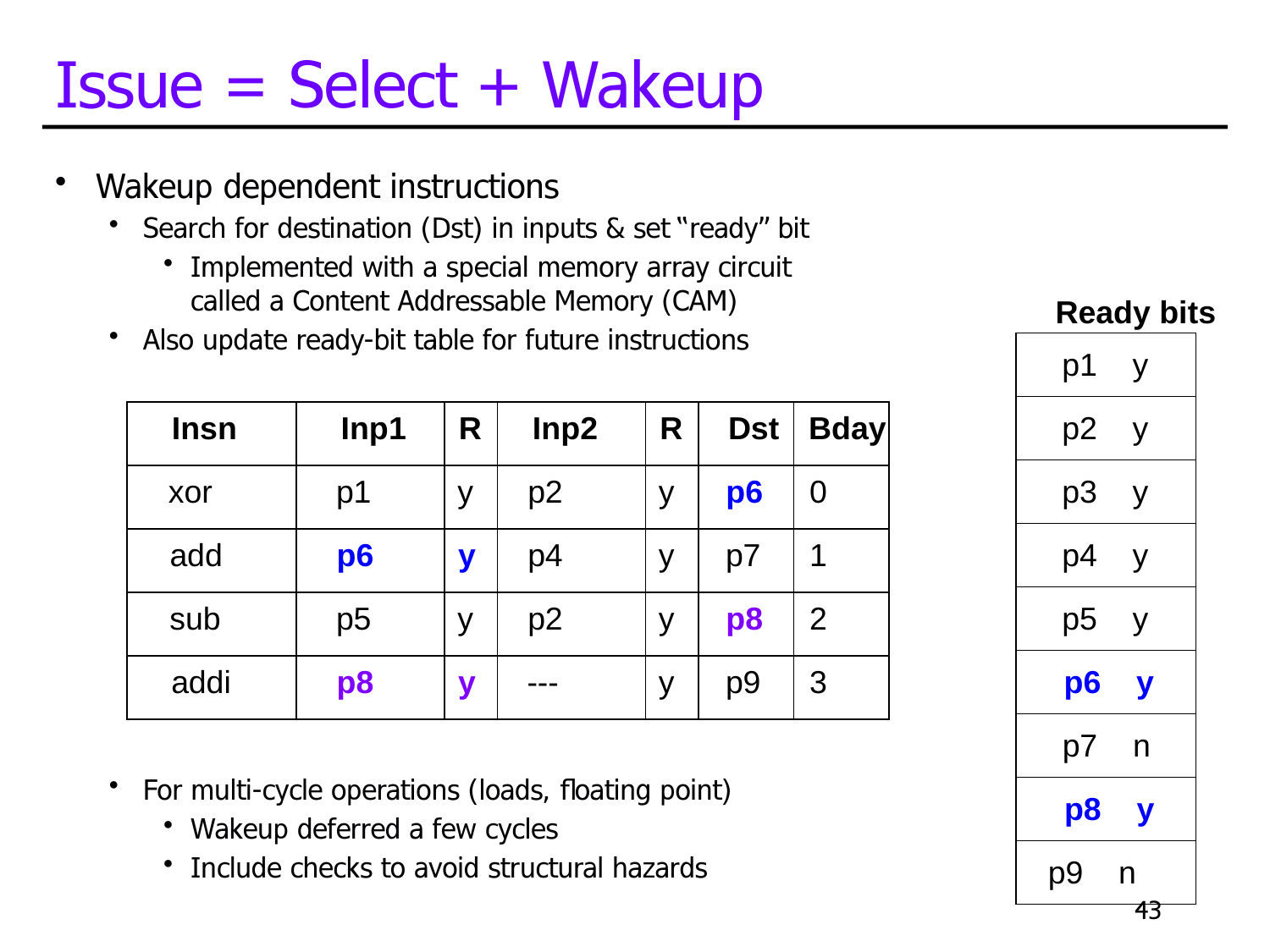

# Issue = Select + Wakeup
Wakeup dependent instructions
Search for destination (Dst) in inputs & set “ready” bit
Implemented with a special memory array circuit
called a Content Addressable Memory (CAM)
Also update ready-bit table for future instructions

For multi-cycle operations (loads, floating point)
Wakeup deferred a few cycles
Include checks to avoid structural hazards

Ready bits

p1    y

Insn

Inp1
R

Inp2
R

Dst

Bday
p2    y

xor

p1
y

p2
y

p6

0
p3    y

add

p6
y

p4
y

p7

1
p4    y

sub

p5
y

p2
y

p8

2
p5    y

addi

p8
y

---
y

p9

3
p6    y

p7    n

p8    y

p9    n
43